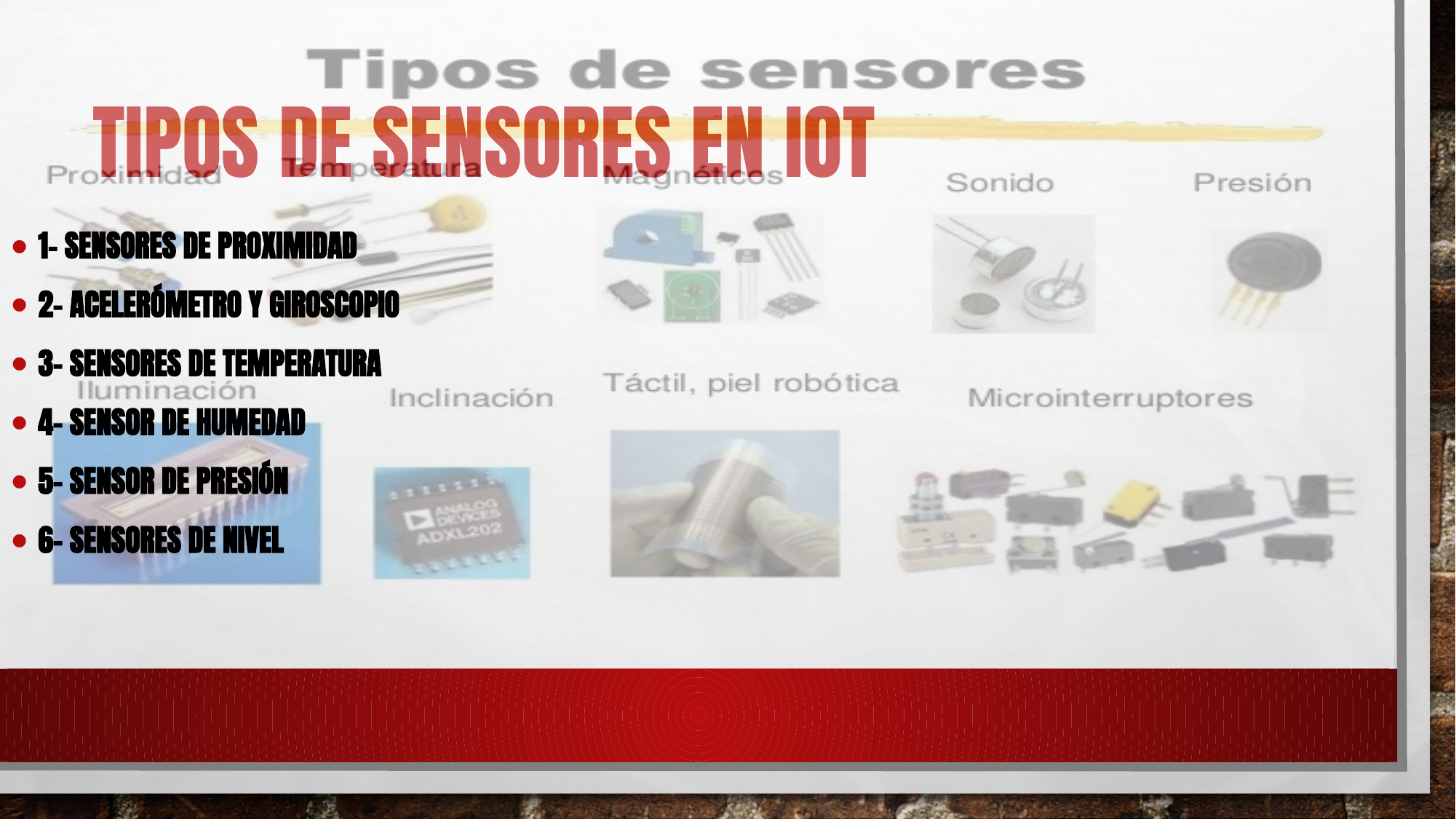

1- Sensores de proximidad
2- Acelerómetro y giroscopio
3- Sensores de temperatura
4- Sensor de humedad
5- Sensor de presión
6- Sensores de nivel
# Tipos de sensores en iot